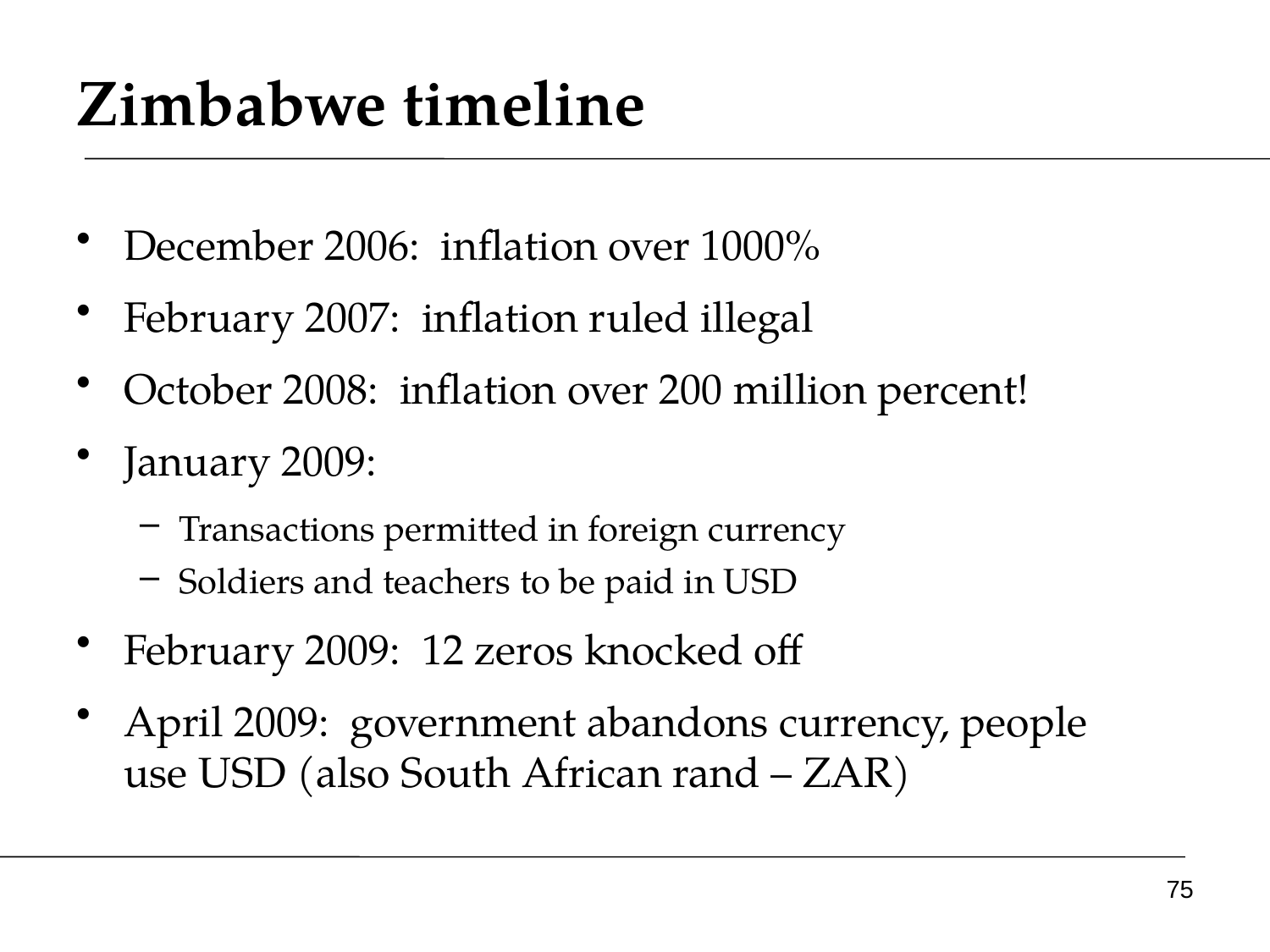

Zimbabwe timeline
December 2006:  inflation over 1000%
February 2007:  inflation ruled illegal
October 2008:  inflation over 200 million percent!
January 2009:
Transactions permitted in foreign currency
Soldiers and teachers to be paid in USD
February 2009:  12 zeros knocked off
April 2009:  government abandons currency, people use USD (also South African rand – ZAR)

75